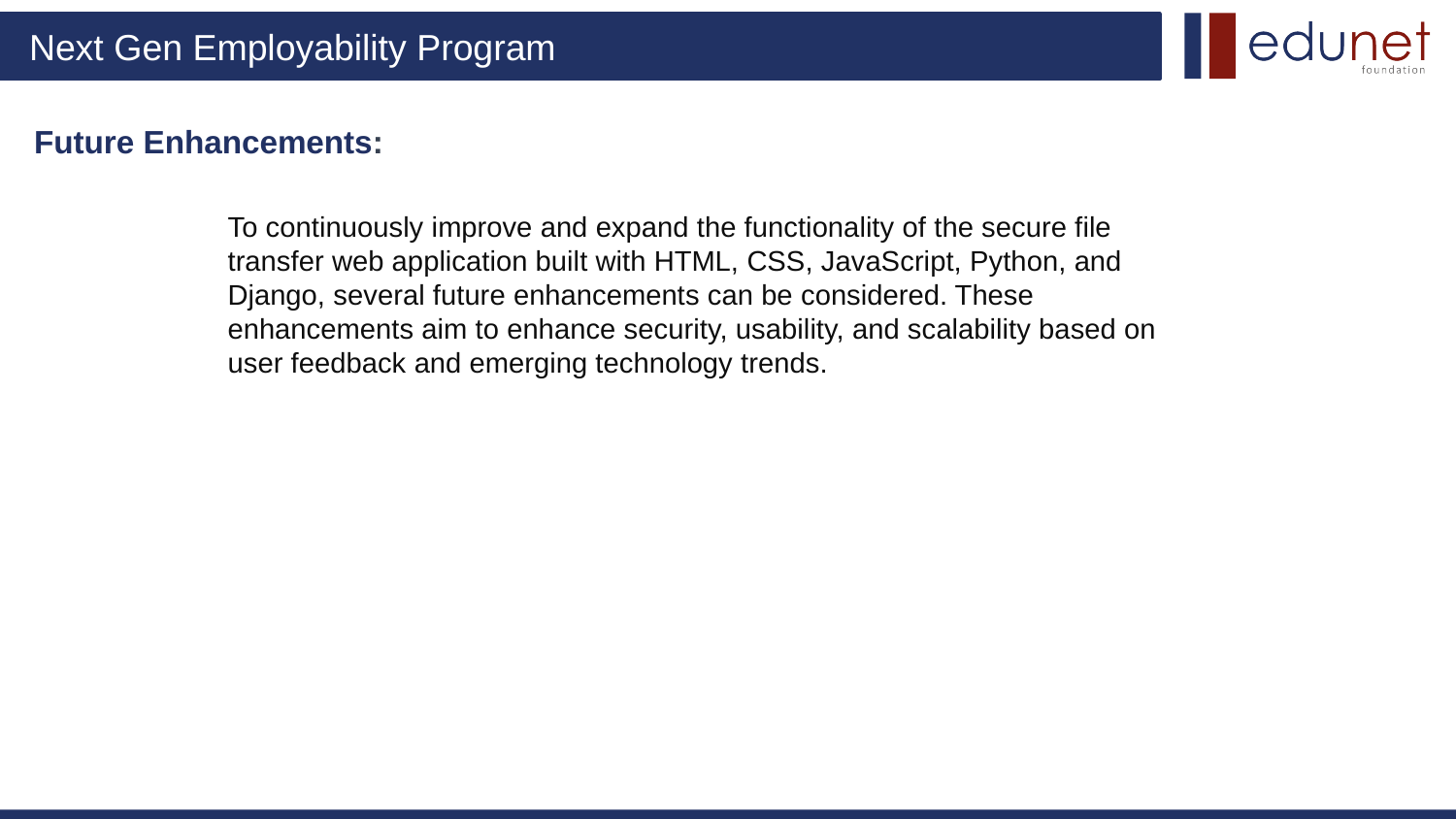

# Future Enhancements:
To continuously improve and expand the functionality of the secure file transfer web application built with HTML, CSS, JavaScript, Python, and Django, several future enhancements can be considered. These enhancements aim to enhance security, usability, and scalability based on user feedback and emerging technology trends.